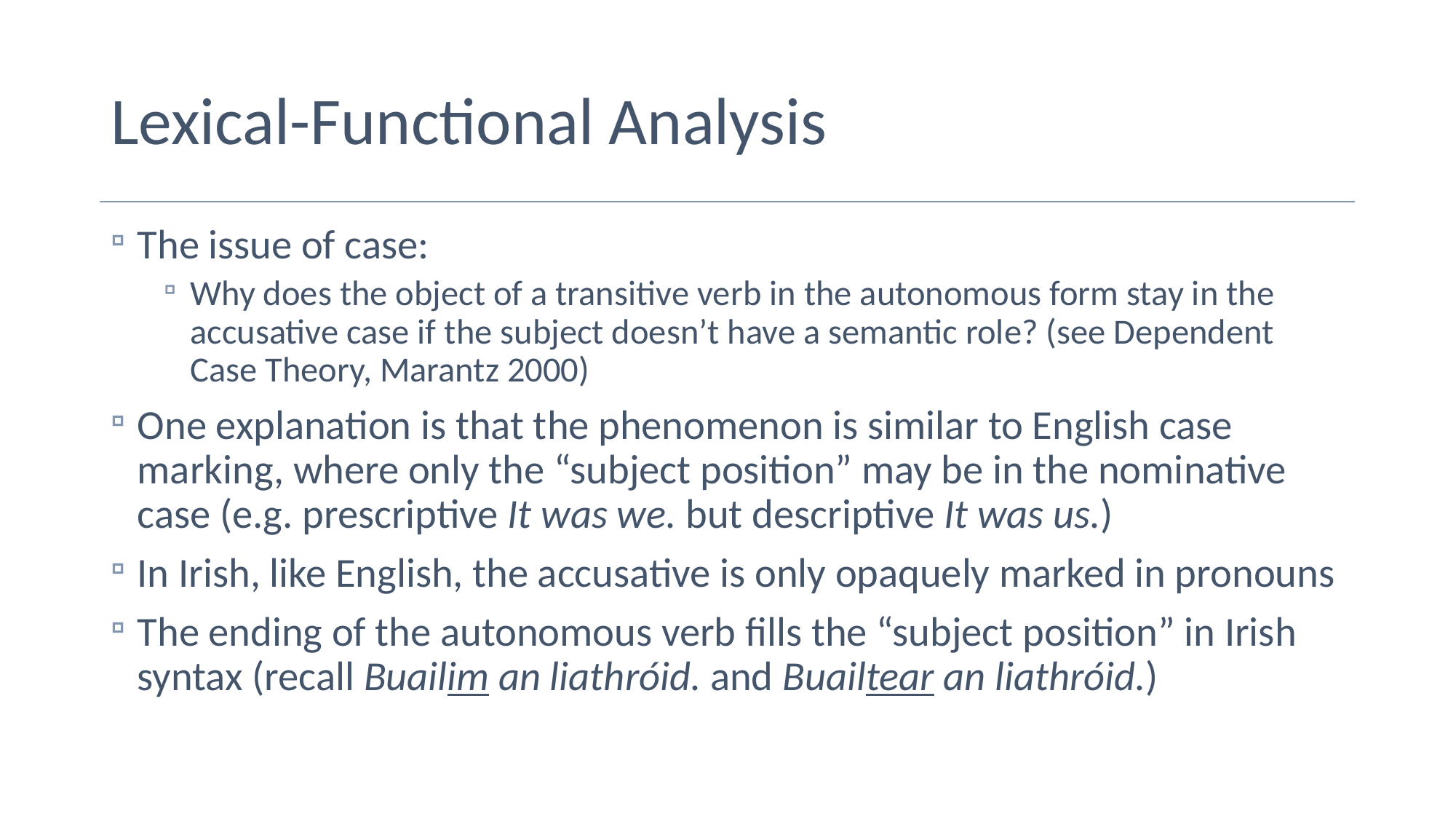

# Lexical-Functional Analysis
The issue of case:
Why does the object of a transitive verb in the autonomous form stay in the accusative case if the subject doesn’t have a semantic role? (see Dependent Case Theory, Marantz 2000)
One explanation is that the phenomenon is similar to English case marking, where only the “subject position” may be in the nominative case (e.g. prescriptive It was we. but descriptive It was us.)
In Irish, like English, the accusative is only opaquely marked in pronouns
The ending of the autonomous verb fills the “subject position” in Irish syntax (recall Buailim an liathróid. and Buailtear an liathróid.)